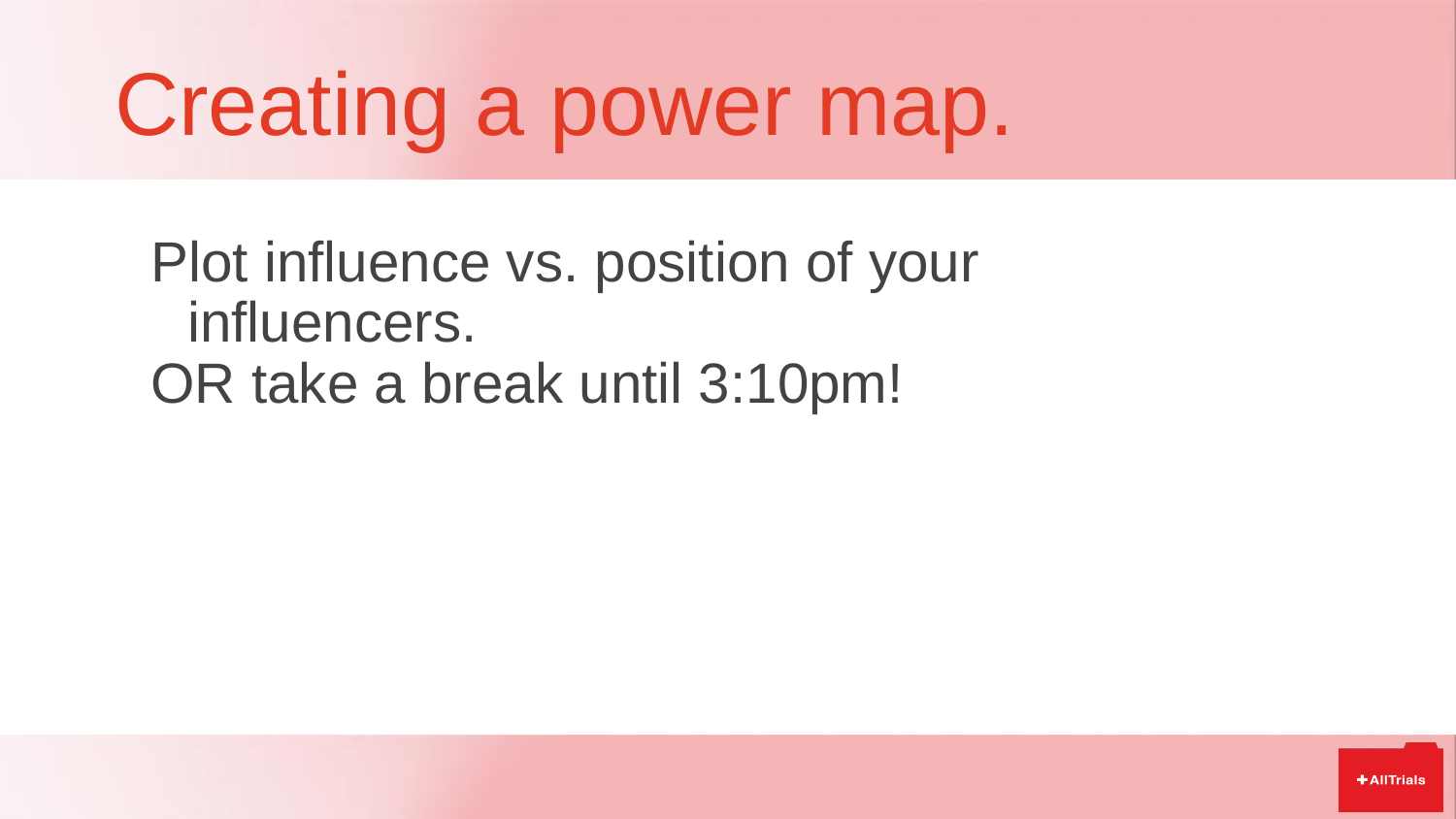

# Creating a power map.
Plot influence vs. position of your influencers.
OR take a break until 3:10pm!